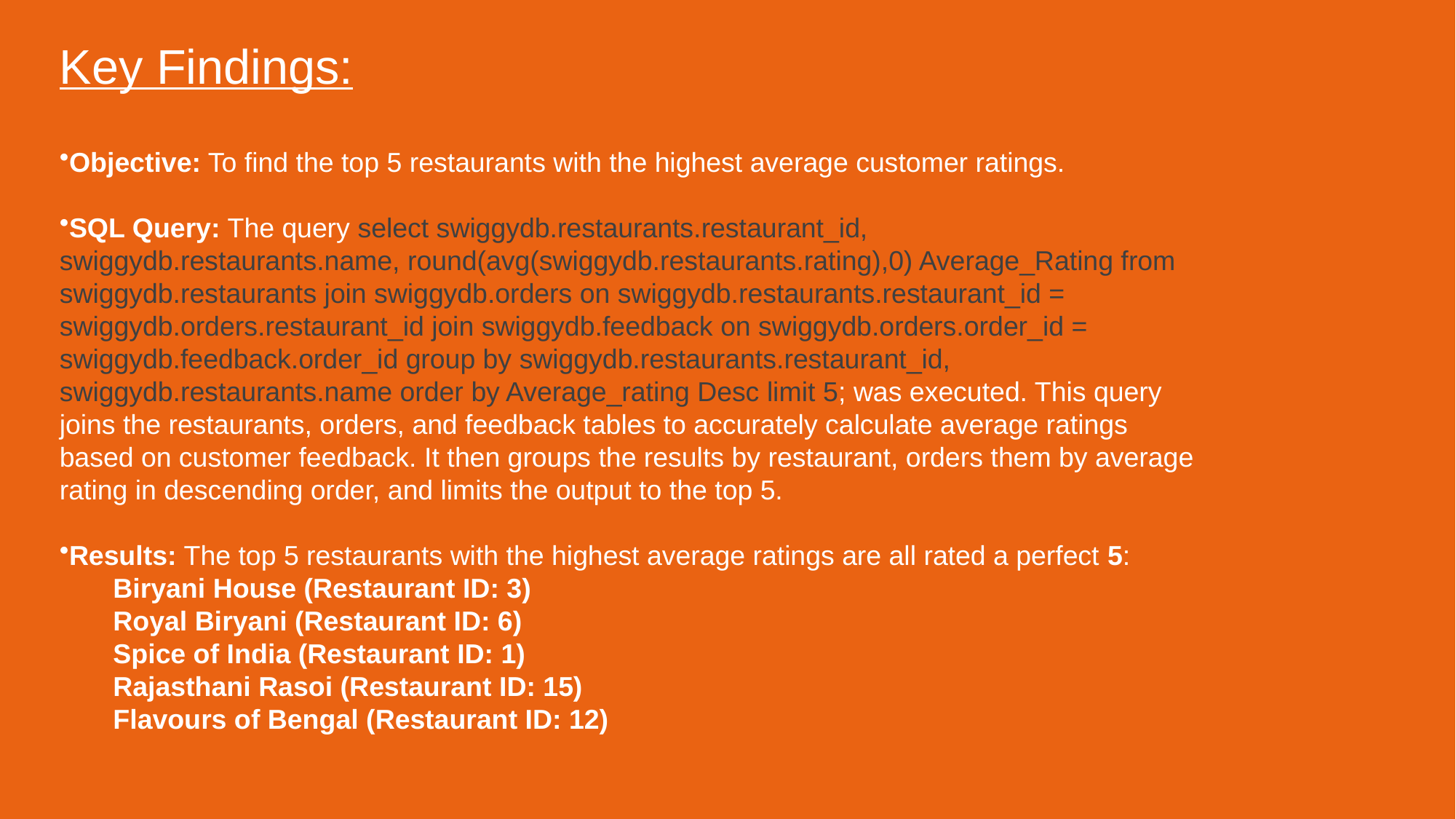

Key Findings:
Objective: To find the top 5 restaurants with the highest average customer ratings.

SQL Query: The query select swiggydb.restaurants.restaurant_id, swiggydb.restaurants.name, round(avg(swiggydb.restaurants.rating),0) Average_Rating from swiggydb.restaurants join swiggydb.orders on swiggydb.restaurants.restaurant_id = swiggydb.orders.restaurant_id join swiggydb.feedback on swiggydb.orders.order_id = swiggydb.feedback.order_id group by swiggydb.restaurants.restaurant_id, swiggydb.restaurants.name order by Average_rating Desc limit 5; was executed. This query joins the restaurants, orders, and feedback tables to accurately calculate average ratings based on customer feedback. It then groups the results by restaurant, orders them by average rating in descending order, and limits the output to the top 5.

Results: The top 5 restaurants with the highest average ratings are all rated a perfect 5:
       Biryani House (Restaurant ID: 3)
       Royal Biryani (Restaurant ID: 6)
       Spice of India (Restaurant ID: 1)
       Rajasthani Rasoi (Restaurant ID: 15)
       Flavours of Bengal (Restaurant ID: 12)